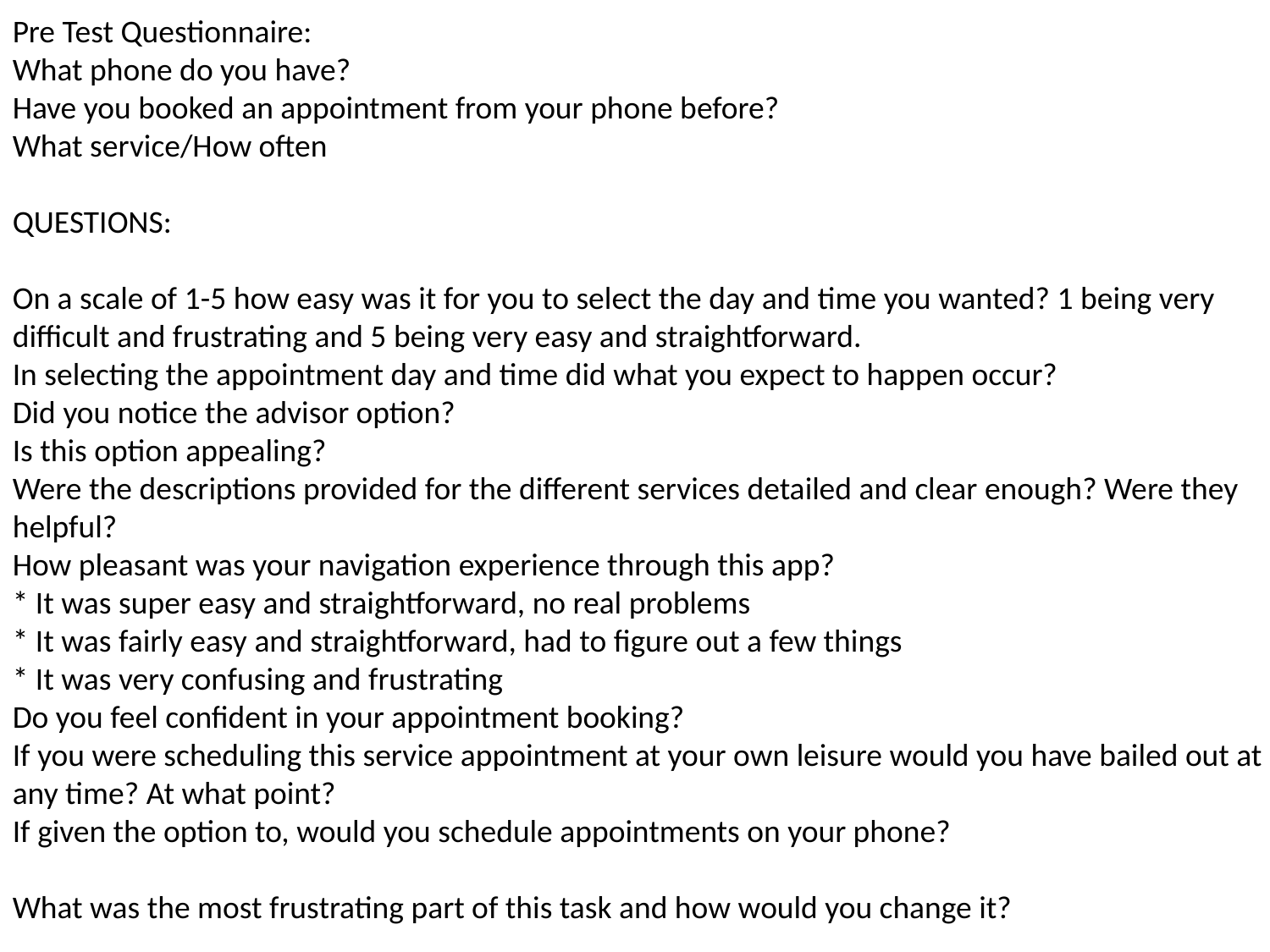

Pre Test Questionnaire:
What phone do you have?
Have you booked an appointment from your phone before?
What service/How often

QUESTIONS:

On a scale of 1-5 how easy was it for you to select the day and time you wanted? 1 being very difficult and frustrating and 5 being very easy and straightforward.
In selecting the appointment day and time did what you expect to happen occur?
Did you notice the advisor option?
Is this option appealing?
Were the descriptions provided for the different services detailed and clear enough? Were they helpful?
How pleasant was your navigation experience through this app?
* It was super easy and straightforward, no real problems
* It was fairly easy and straightforward, had to figure out a few things
* It was very confusing and frustrating
Do you feel confident in your appointment booking?
If you were scheduling this service appointment at your own leisure would you have bailed out at any time? At what point?
If given the option to, would you schedule appointments on your phone?

What was the most frustrating part of this task and how would you change it?